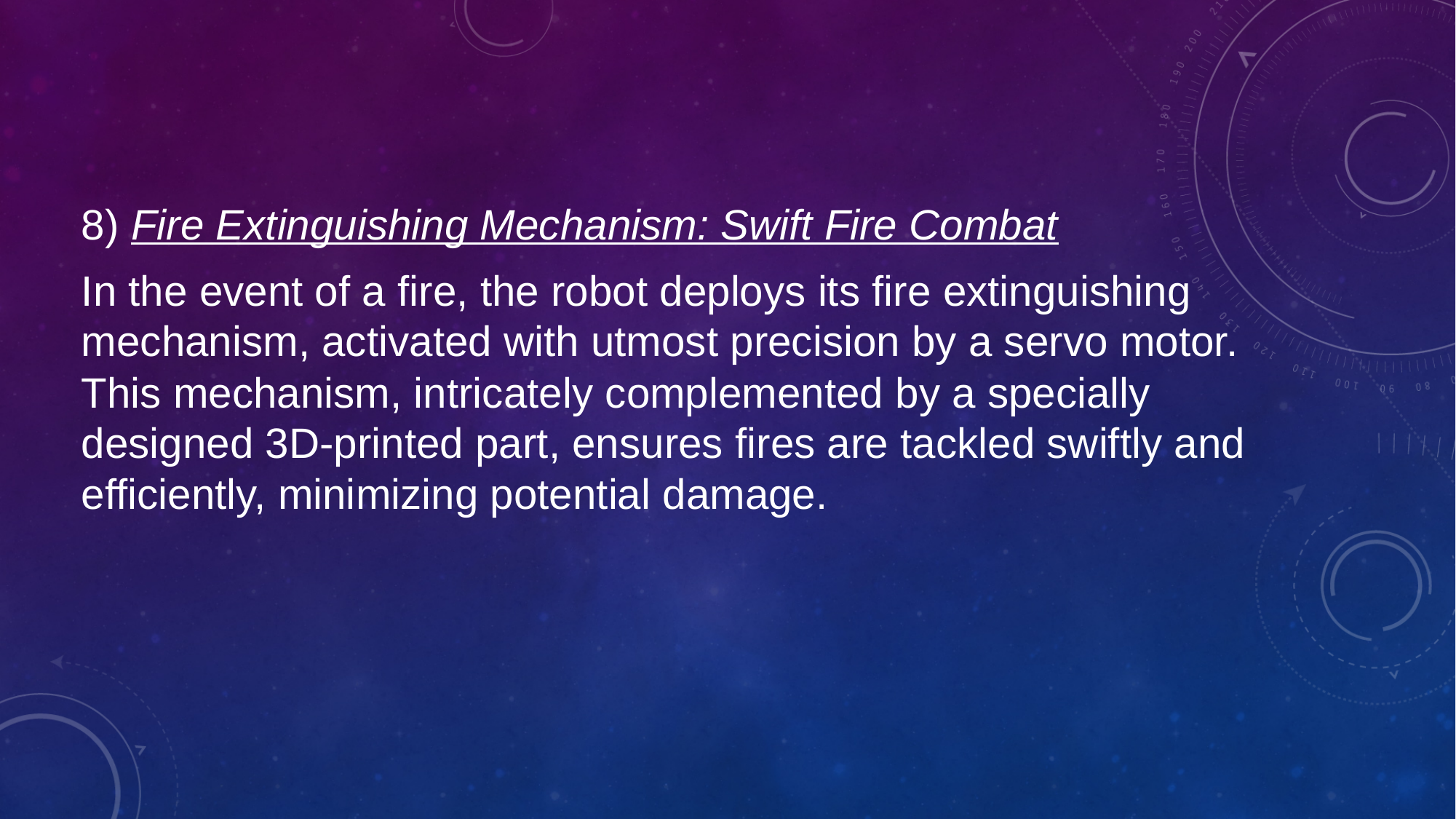

8) Fire Extinguishing Mechanism: Swift Fire Combat
In the event of a fire, the robot deploys its fire extinguishing mechanism, activated with utmost precision by a servo motor. This mechanism, intricately complemented by a specially designed 3D-printed part, ensures fires are tackled swiftly and efficiently, minimizing potential damage.